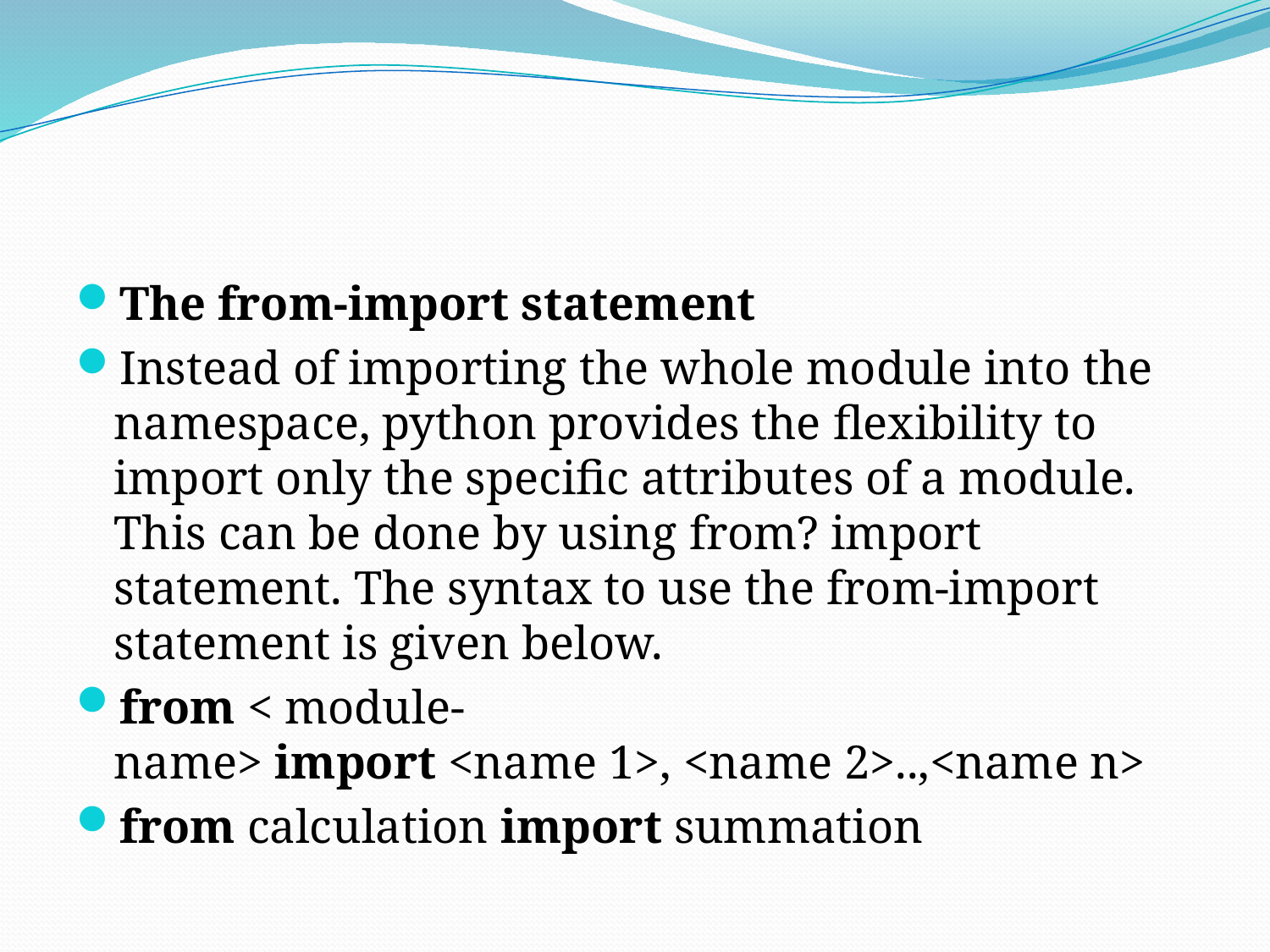

The from-import statement
Instead of importing the whole module into the namespace, python provides the flexibility to import only the specific attributes of a module. This can be done by using from? import statement. The syntax to use the from-import statement is given below.
from < module-name> import <name 1>, <name 2>..,<name n>
from calculation import summation